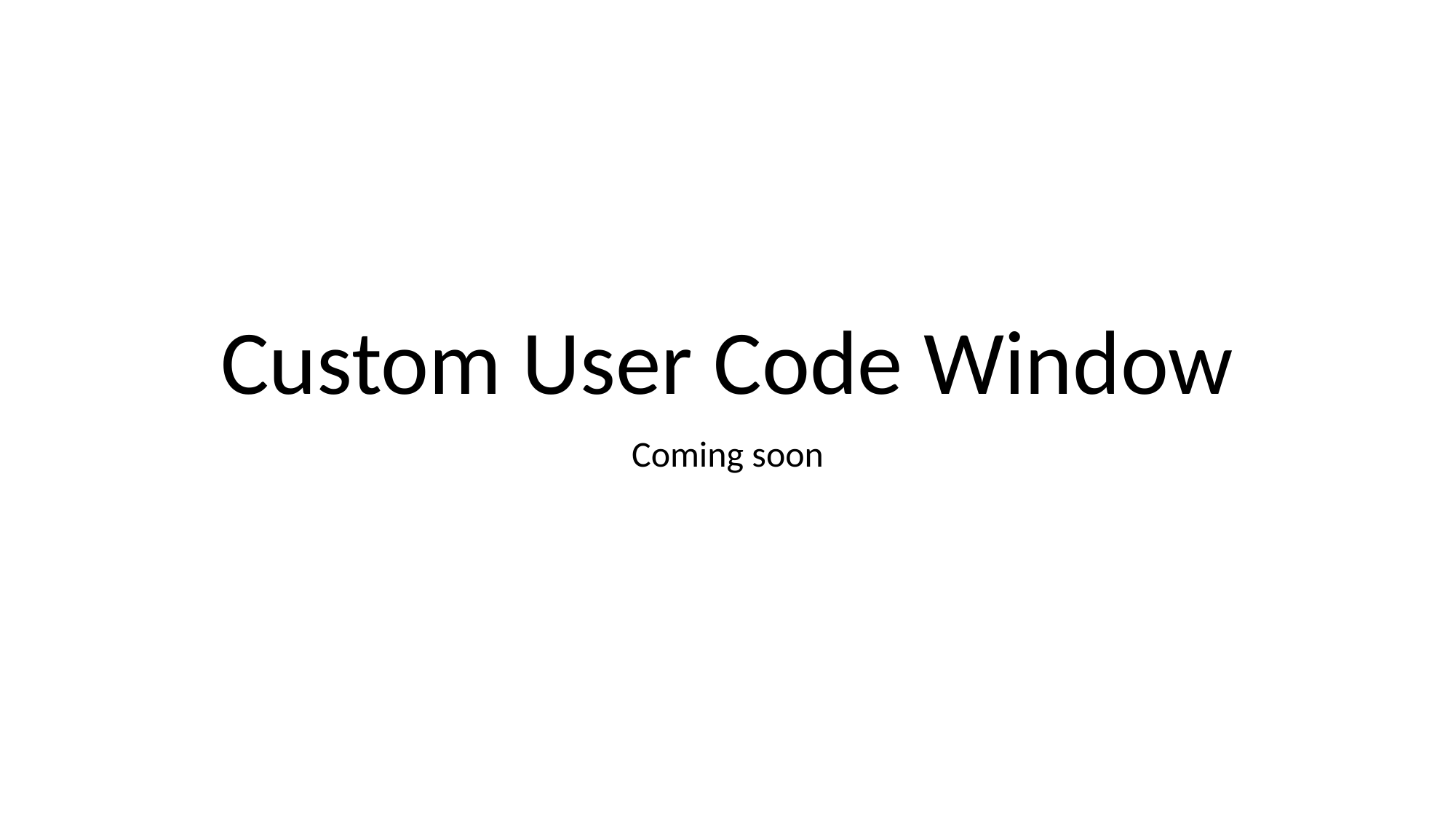

# Custom User Code Window
Coming soon